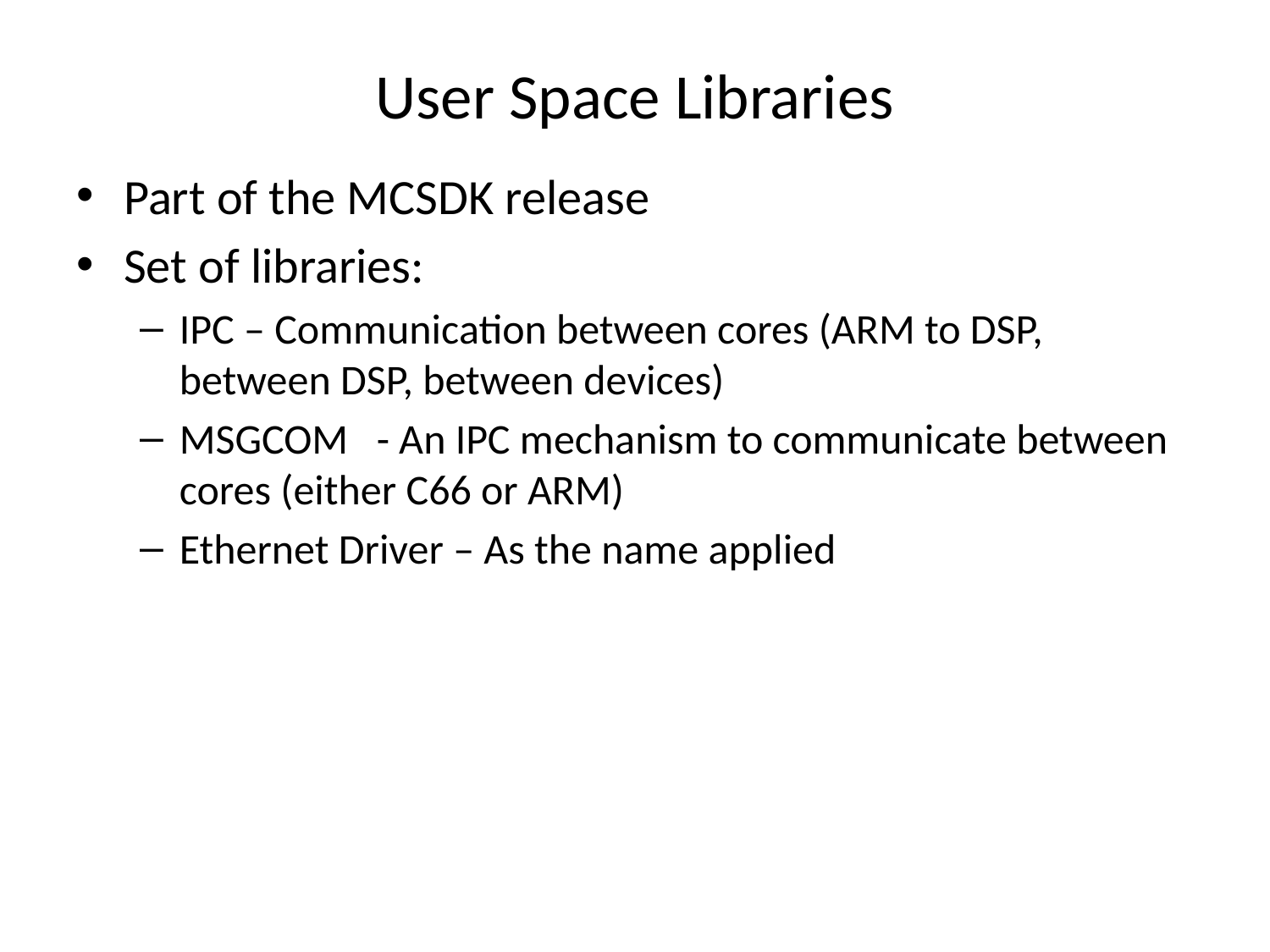

# User Space Libraries
Part of the MCSDK release
Set of libraries:
IPC – Communication between cores (ARM to DSP, between DSP, between devices)
MSGCOM   - An IPC mechanism to communicate between cores (either C66 or ARM)
Ethernet Driver – As the name applied